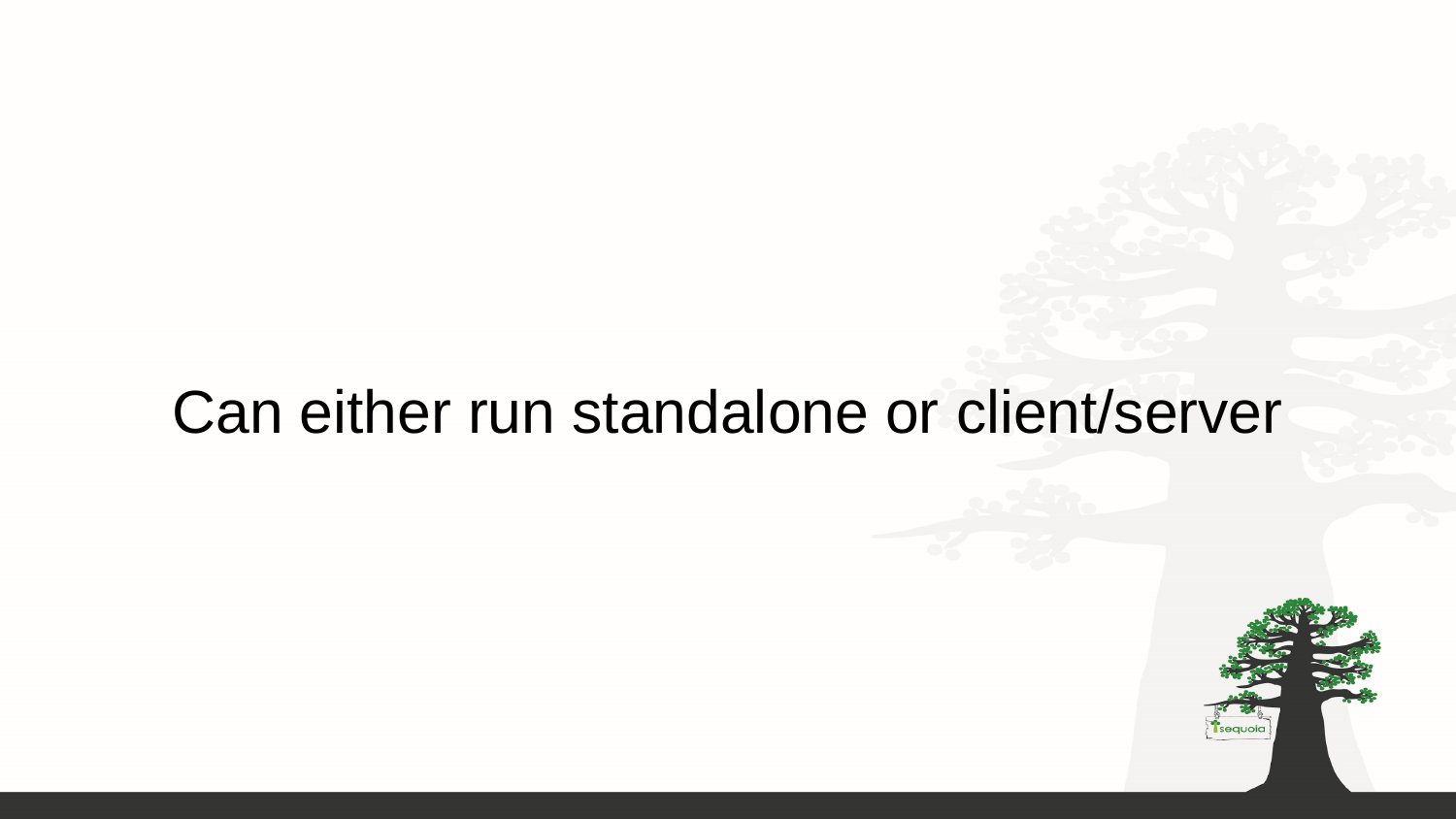

# Can either run standalone or client/server